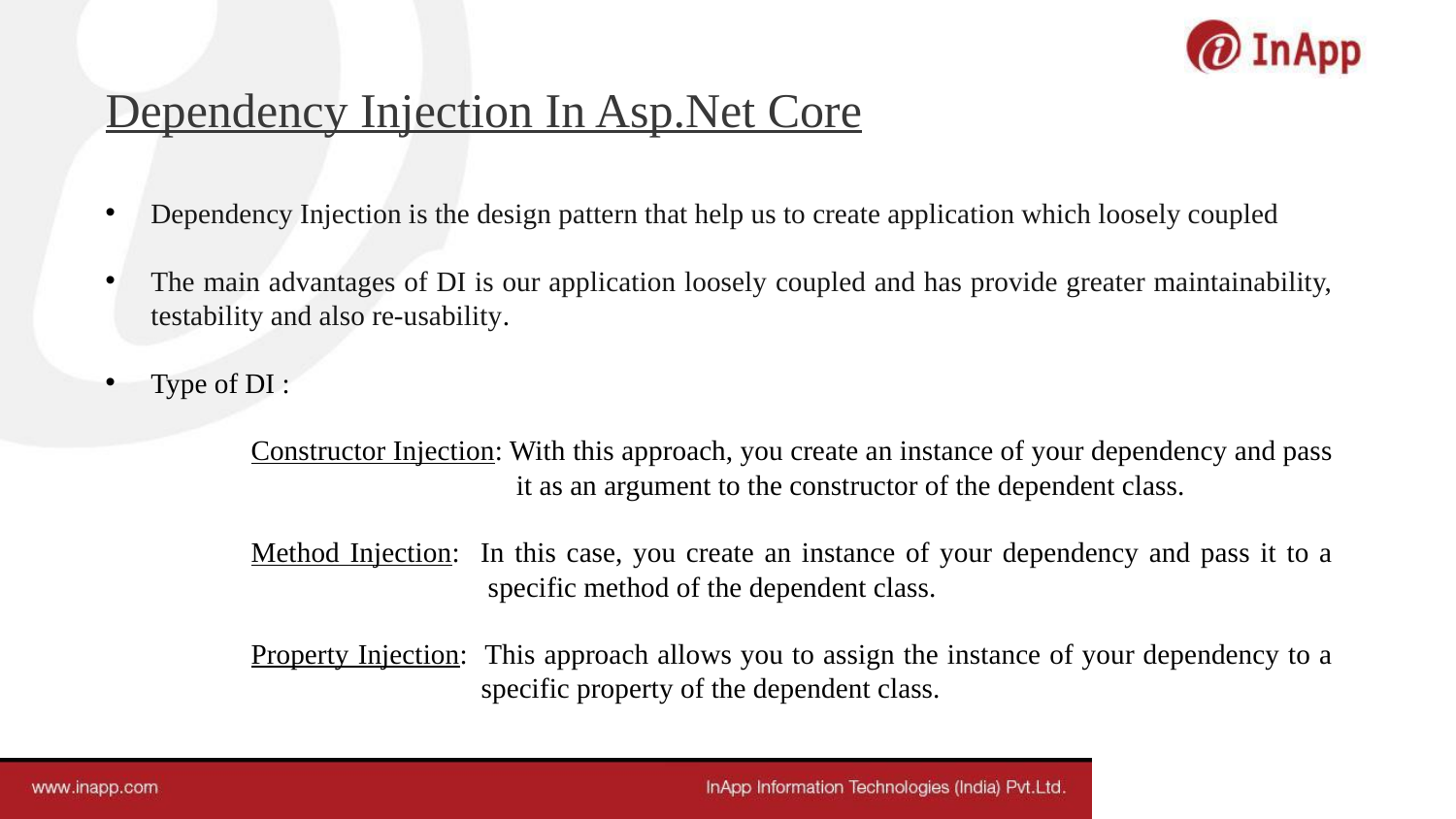

Dependency Injection In Asp.Net Core

Dependency Injection is the design pattern that help us to create application which loosely coupled

The main advantages of DI is our application loosely coupled and has provide greater maintainability, testability and also re-usability.

Type of DI :

	Constructor Injection: With this approach, you create an instance of your dependency and pass 		                 it as an argument to the constructor of the dependent class.

	Method Injection:  In this case, you create an instance of your dependency and pass it to a 		             specific method of the dependent class.

	Property Injection:  This approach allows you to assign the instance of your dependency to a 		            specific property of the dependent class.